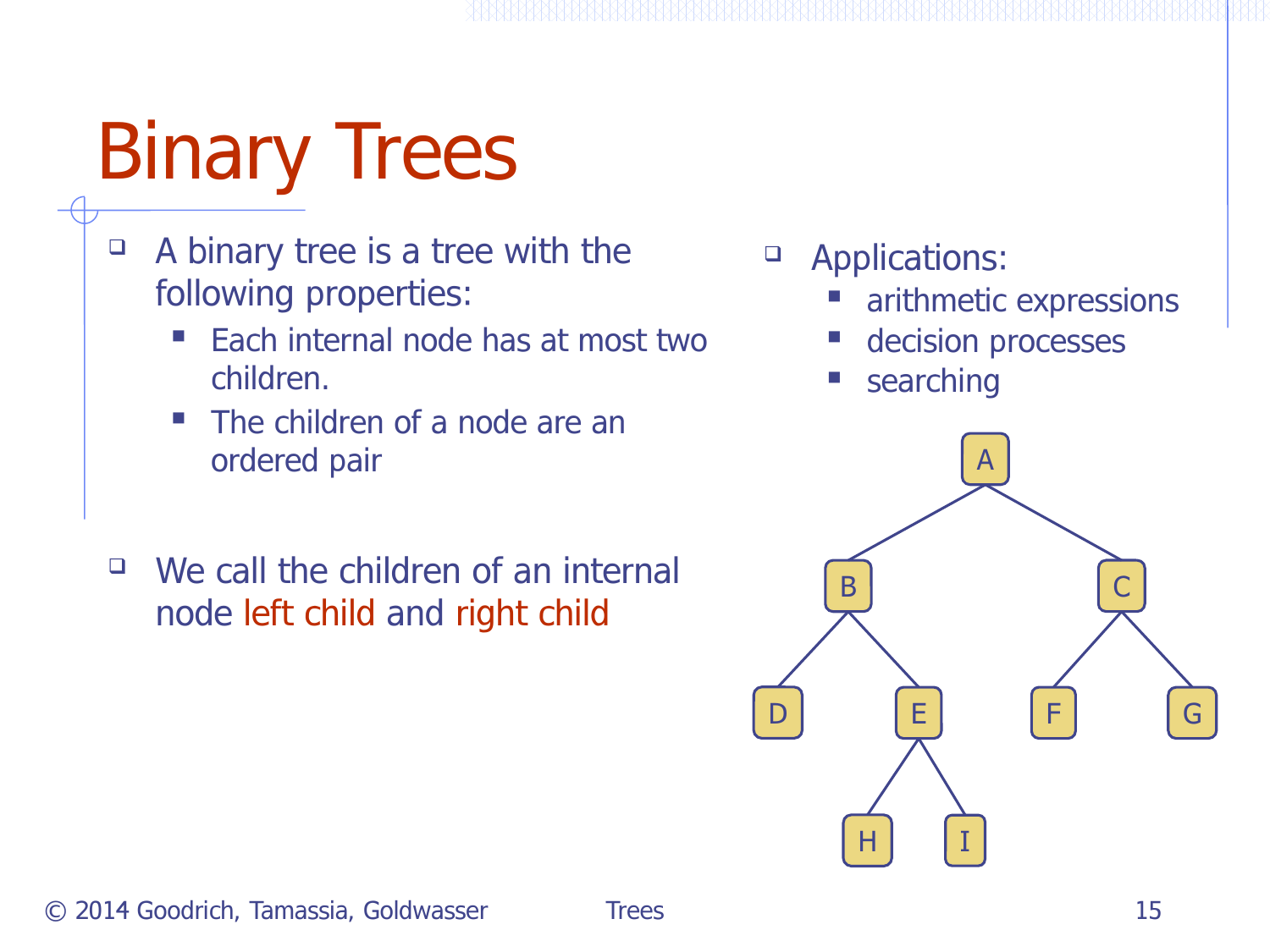

# Binary Trees
A binary tree is a tree with the following properties:
Each internal node has at most two children.
The children of a node are an ordered pair

We call the children of an internal node left child and right child
Applications:
arithmetic expressions
decision processes
searching
A
C
B
D
E
F
G
I
H
© 2014 Goodrich, Tamassia, Goldwasser
Trees
15